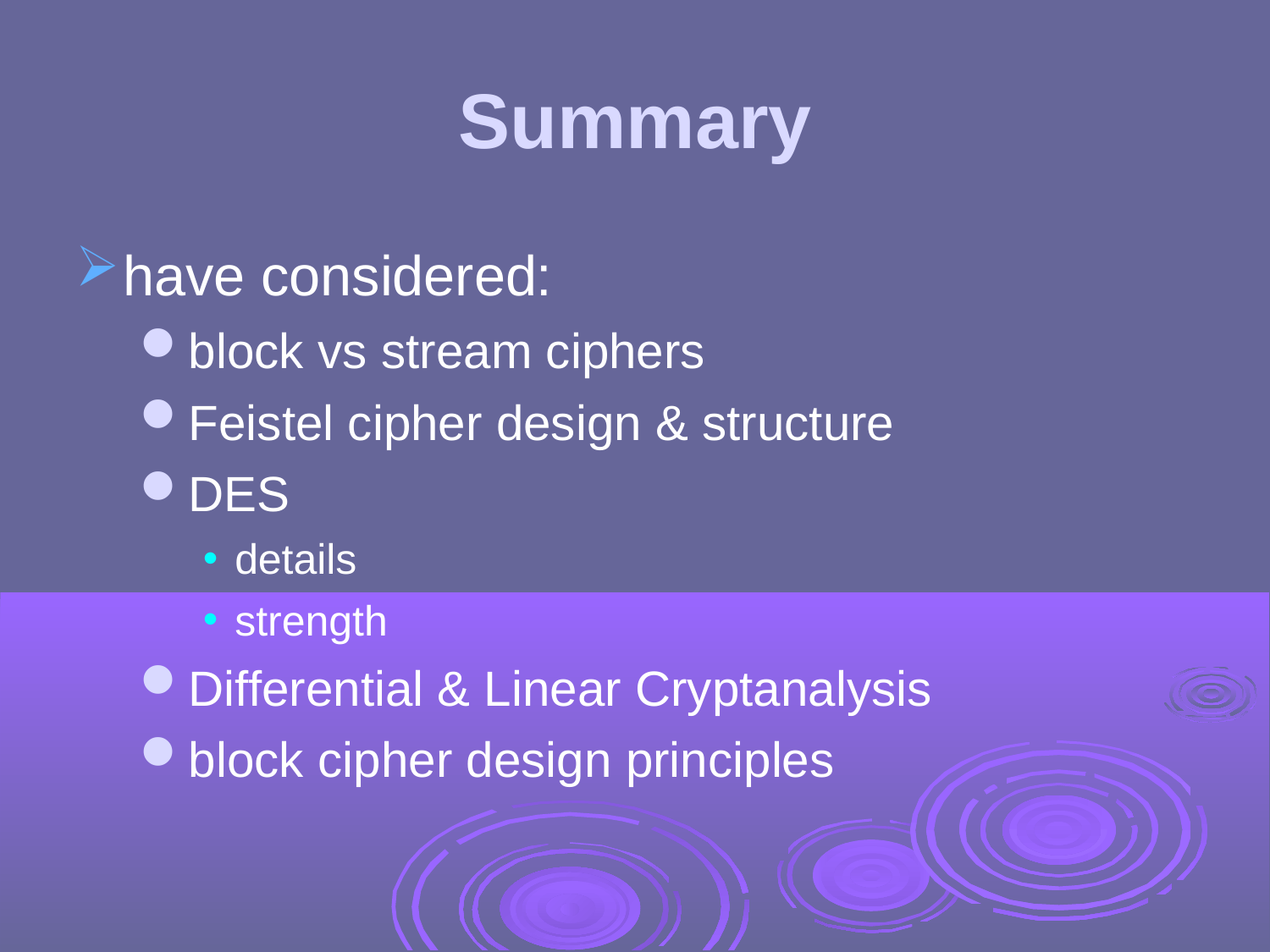

Summary
have considered:
block vs stream ciphers
Feistel cipher design & structure
DES
details
strength
Differential & Linear Cryptanalysis
block cipher design principles